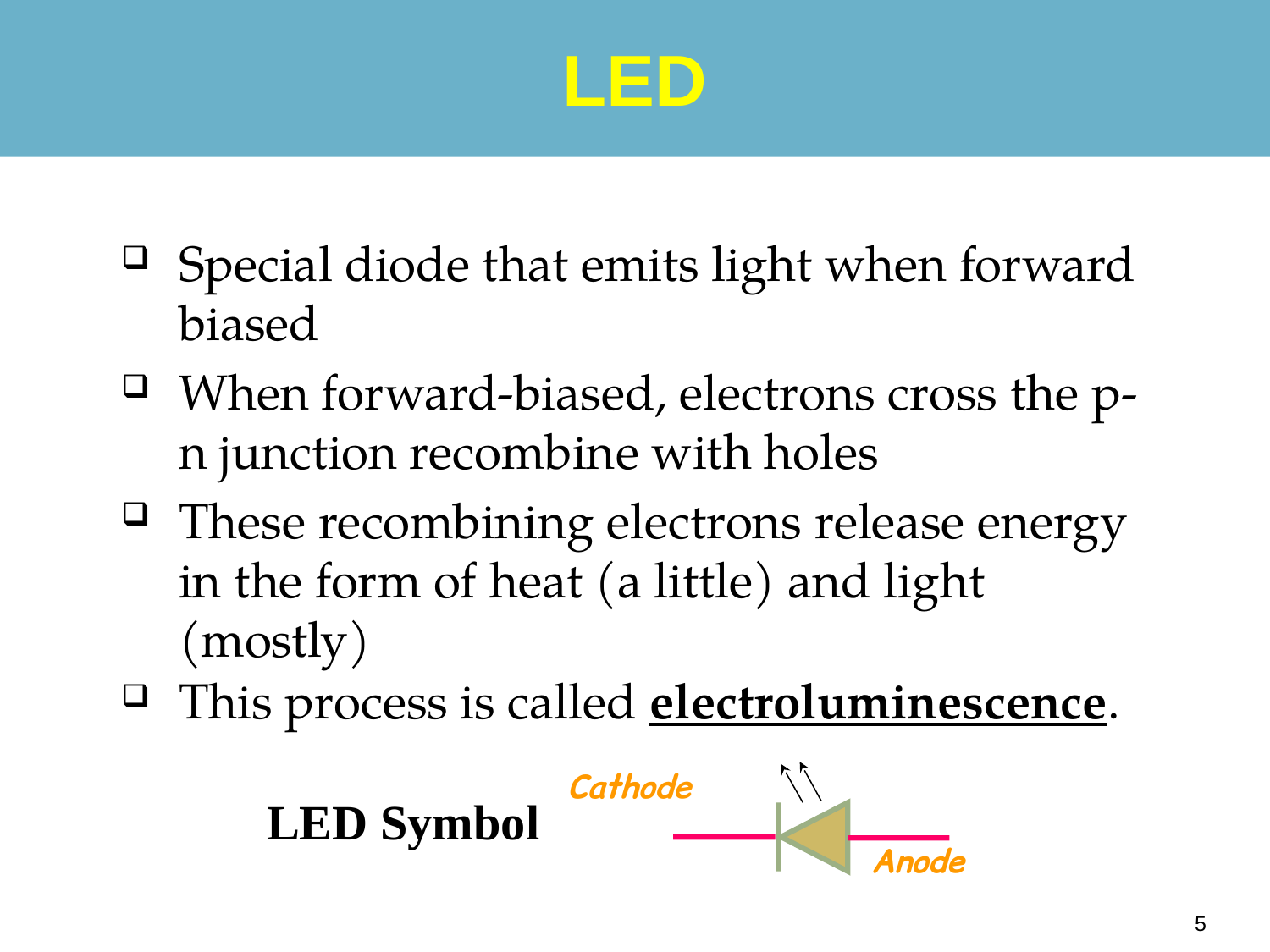

# LED
Special diode that emits light when forward biased
When forward-biased, electrons cross the p-n junction recombine with holes
These recombining electrons release energy in the form of heat (a little) and light (mostly)
This process is called electroluminescence.
Cathode

Anode

LED Symbol
5